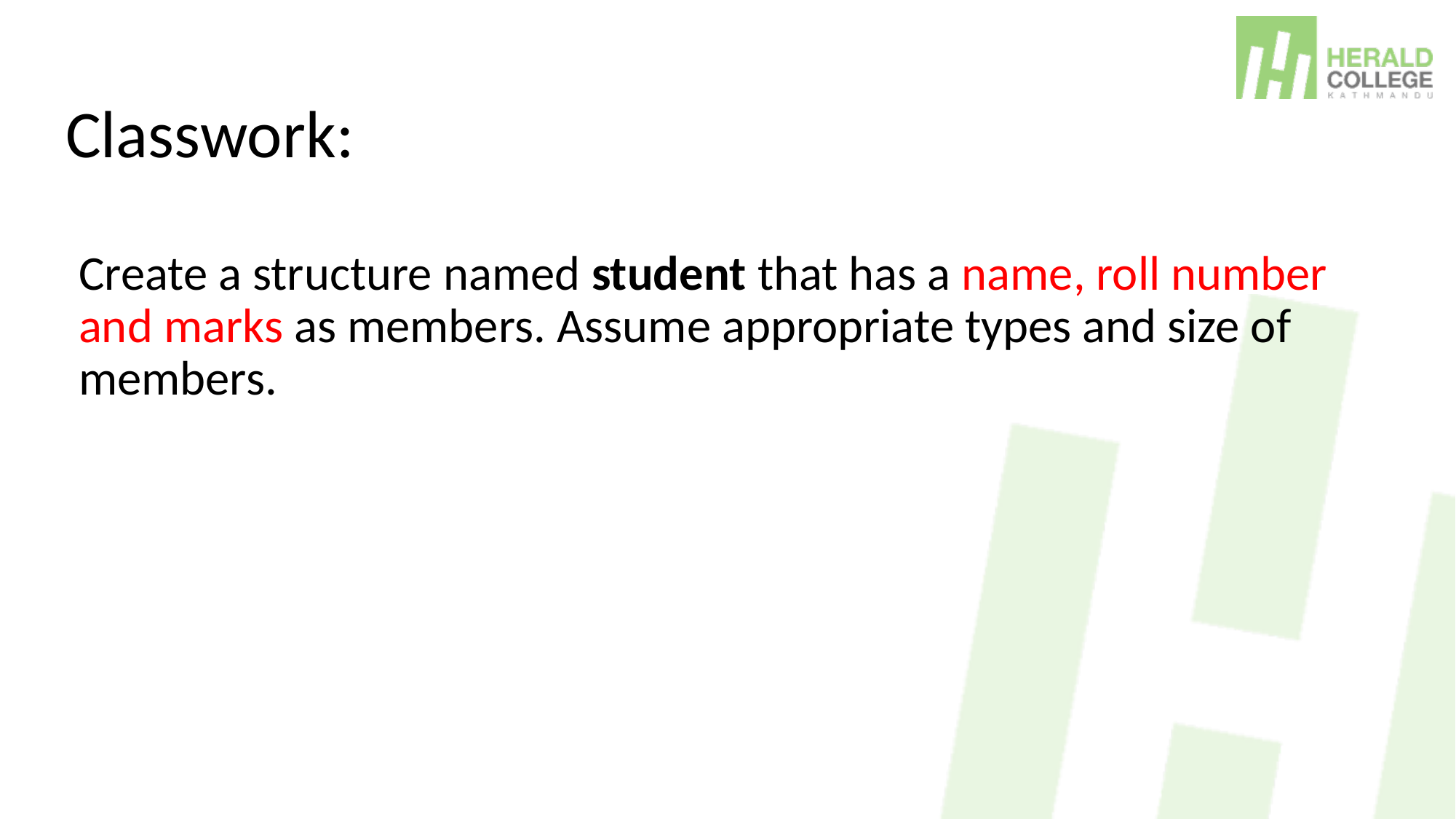

# Classwork:
Create a structure named student that has a name, roll number and marks as members. Assume appropriate types and size of members.